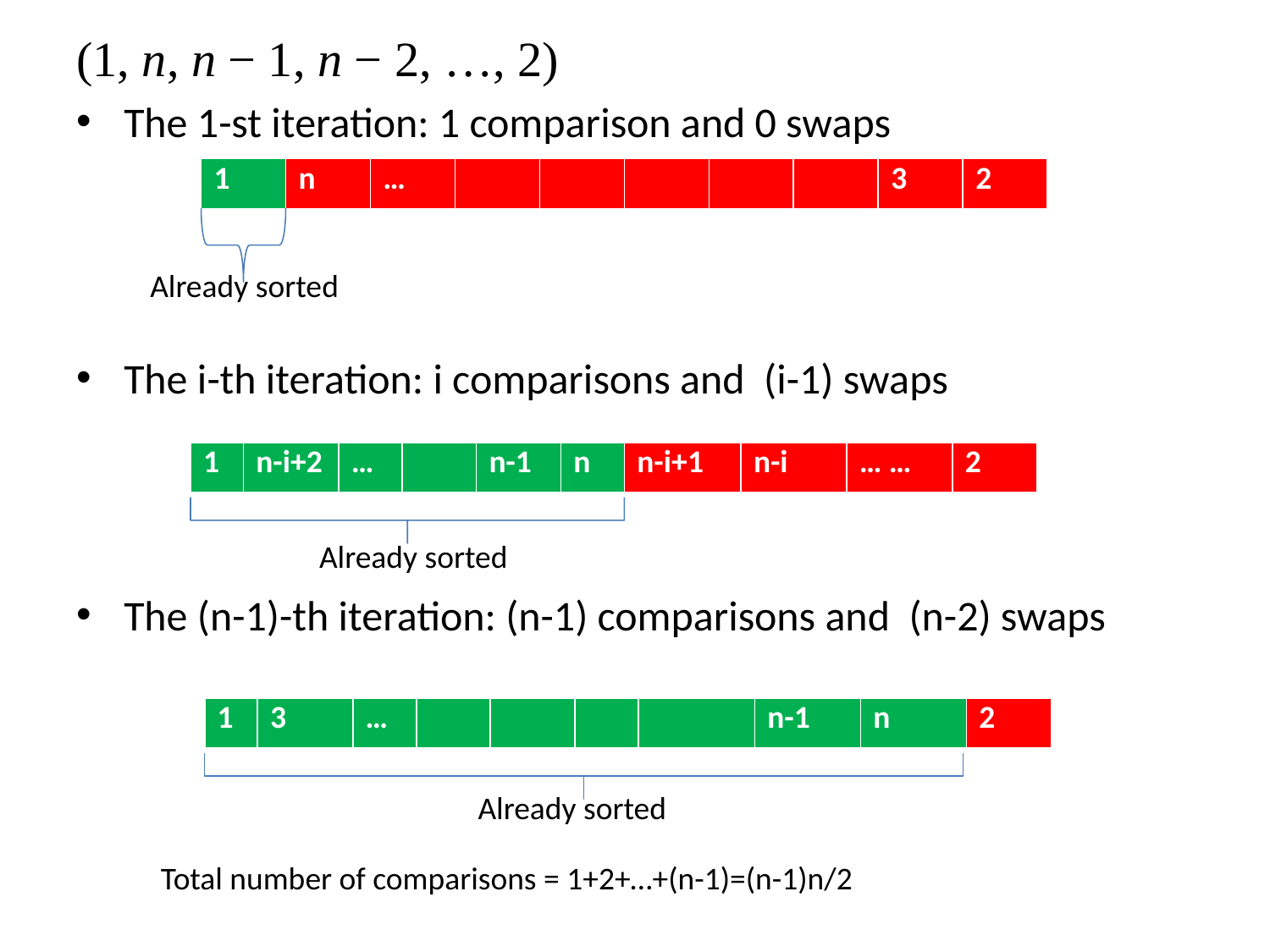

(1, n, n − 1, n − 2, …, 2)
The 1-st iteration: 1 comparison and 0 swaps

The i-th iteration: i comparisons and  (i-1) swaps

The (n-1)-th iteration: (n-1) comparisons and  (n-2) swaps

| 1 | n | … |  |  |  |  |  | 3 | 2 |
| --- | --- | --- | --- | --- | --- | --- | --- | --- | --- |

Already sorted

| 1 | n-i+2 | … |  | n-1 | n | n-i+1 | n-i | … … | 2 |
| --- | --- | --- | --- | --- | --- | --- | --- | --- | --- |
Already sorted
| 1 | 3 | … |  |  |  |  | n-1 | n | 2 |
| --- | --- | --- | --- | --- | --- | --- | --- | --- | --- |
Already sorted
Total number of comparisons = 1+2+…+(n-1)=(n-1)n/2